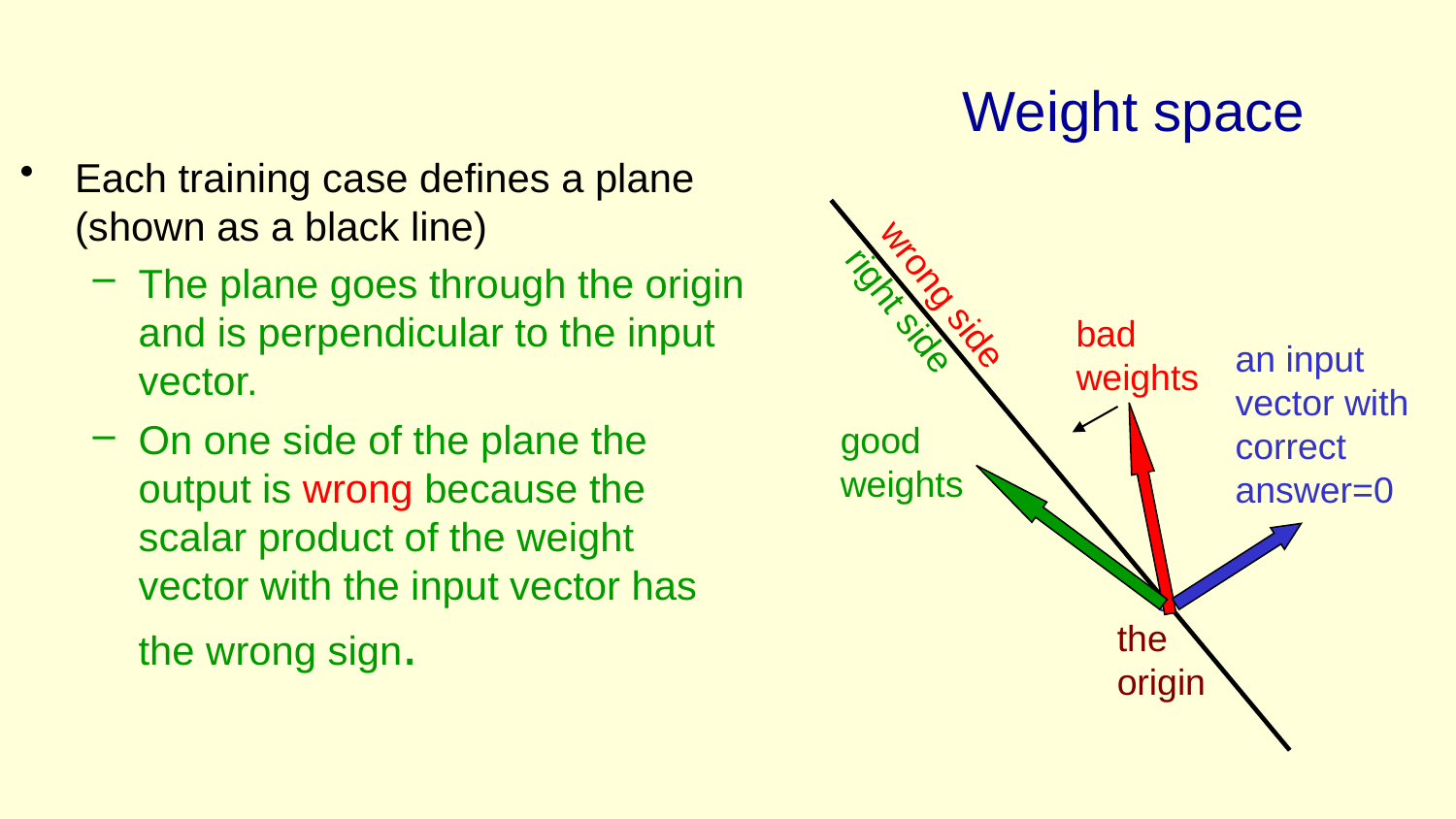

# Weight space

Each training case defines a plane (shown as a black line)
The plane goes through the origin and is perpendicular to the input vector.
On one side of the plane the output is wrong because the scalar product of the weight vector with the input vector has the wrong sign.

wrong side
right side

bad
weights
an input vector with correct answer=0

good
weights

o
the
origin